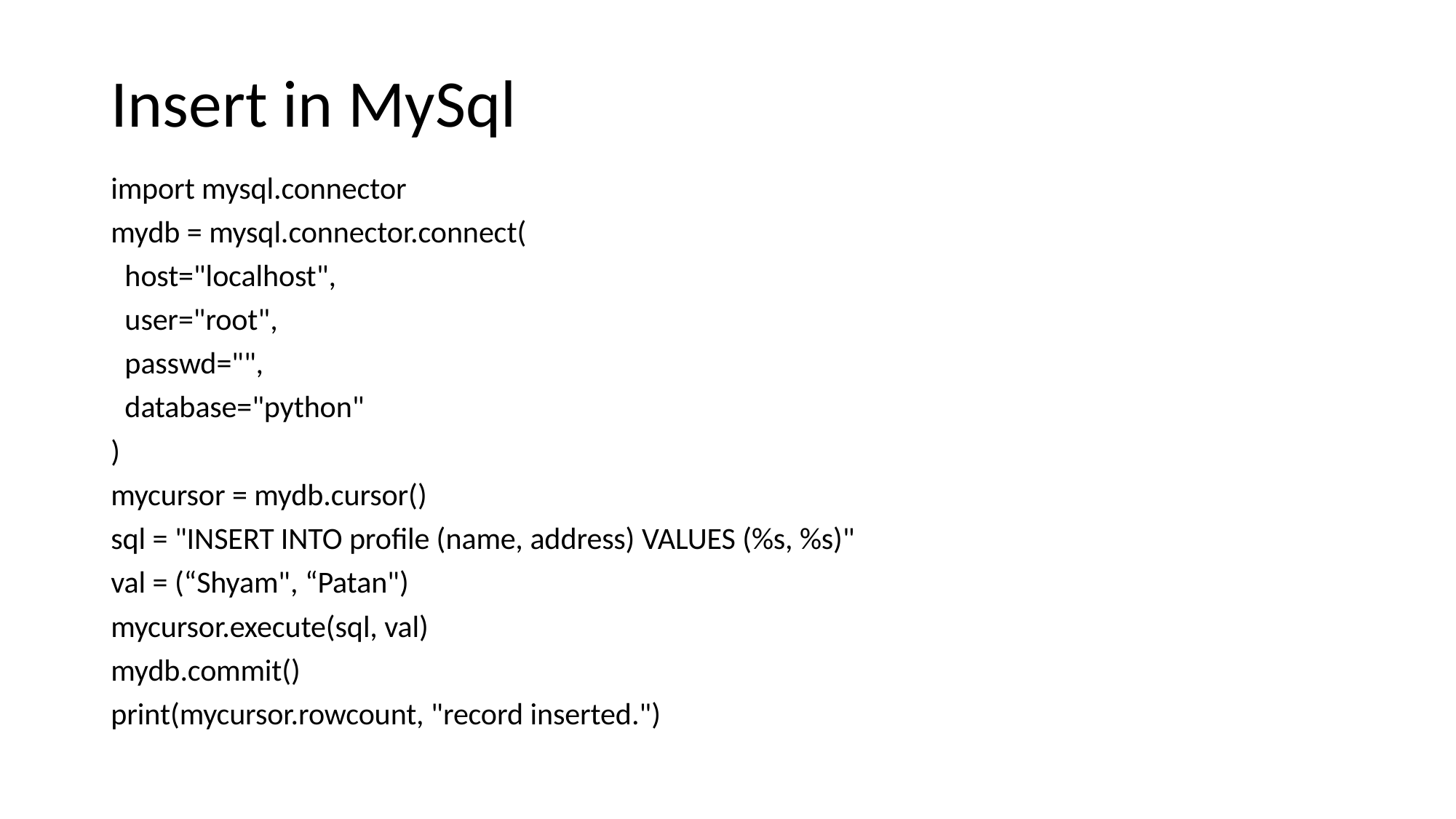

# Insert in MySql
import mysql.connector
mydb = mysql.connector.connect(
  host="localhost",
  user="root",
  passwd="",
  database="python"
)
mycursor = mydb.cursor()
sql = "INSERT INTO profile (name, address) VALUES (%s, %s)"
val = (“Shyam", “Patan")
mycursor.execute(sql, val)
mydb.commit()
print(mycursor.rowcount, "record inserted.")